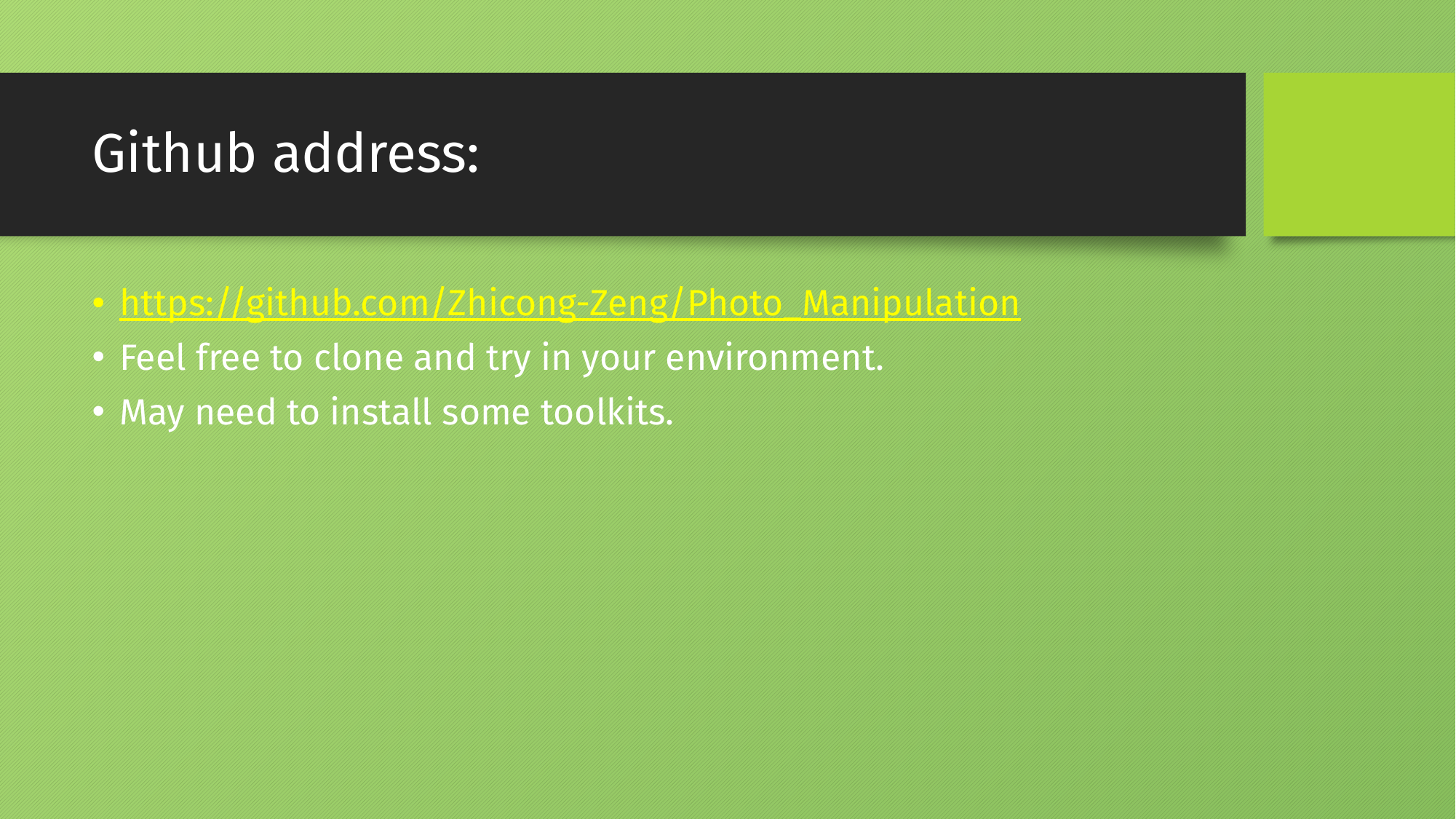

# Github address:
https://github.com/Zhicong-Zeng/Photo_Manipulation
Feel free to clone and try in your environment.
May need to install some toolkits.